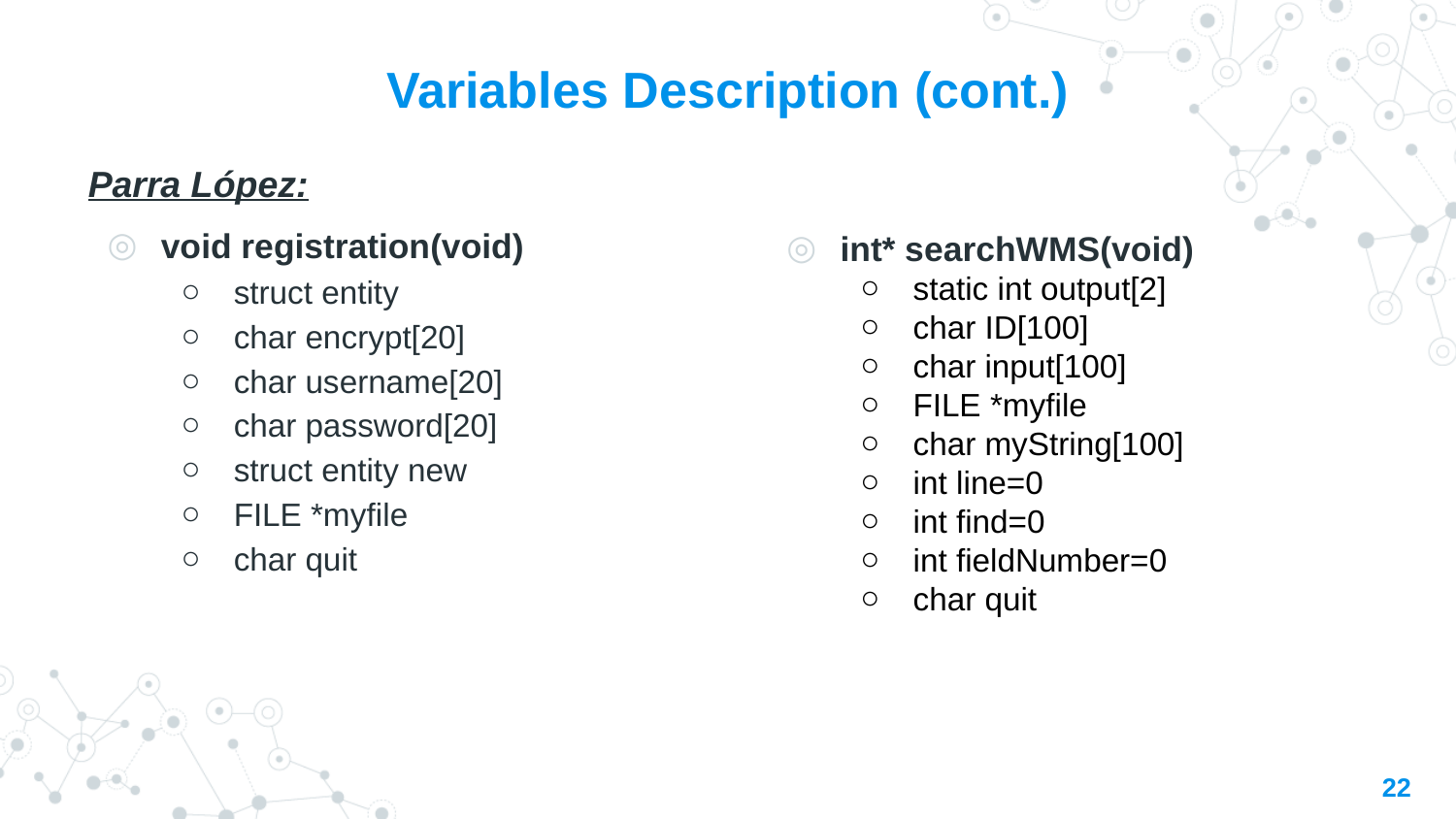

# Variables Description (cont.)
Parra López:
void registration(void)
struct entity
char encrypt[20]
char username[20]
char password[20]
struct entity new
FILE *myfile
char quit

int* searchWMS(void)
static int output[2]
char ID[100]
char input[100]
FILE *myfile
char myString[100]
int line=0
int find=0
int fieldNumber=0
char quit

22